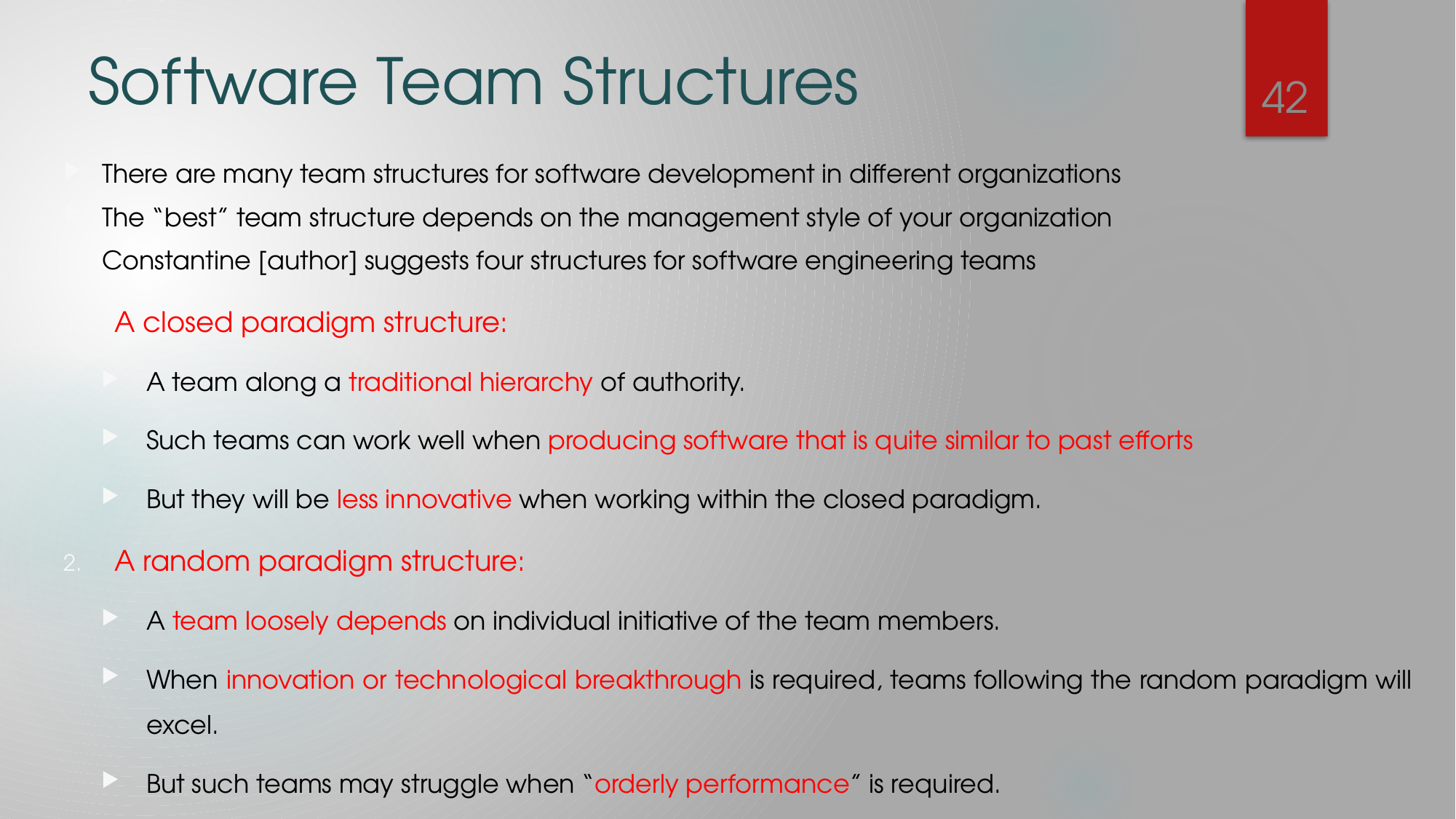

42
# Software Team Structures
There are many team structures for software development in different organizations
The “best” team structure depends on the management style of your organization
Constantine [author] suggests four structures for software engineering teams
A closed paradigm structure:
A team along a traditional hierarchy of authority.
Such teams can work well when producing software that is quite similar to past efforts
But they will be less innovative when working within the closed paradigm.
A random paradigm structure:
A team loosely depends on individual initiative of the team members.
When innovation or technological breakthrough is required, teams following the random paradigm will excel.
But such teams may struggle when “orderly performance” is required.